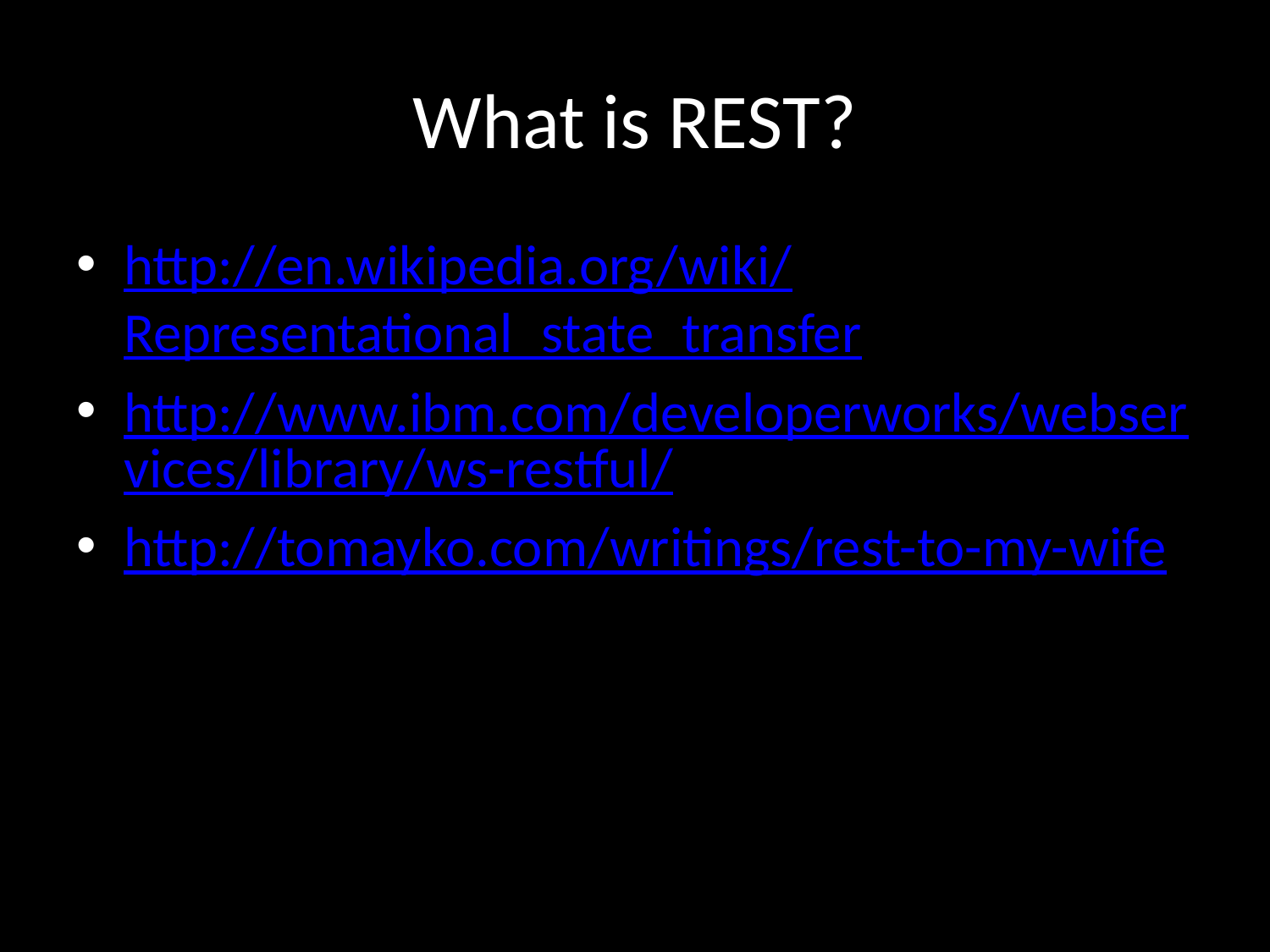

# What is REST?
http://en.wikipedia.org/wiki/Representational_state_transfer
http://www.ibm.com/developerworks/webservices/library/ws-restful/
http://tomayko.com/writings/rest-to-my-wife